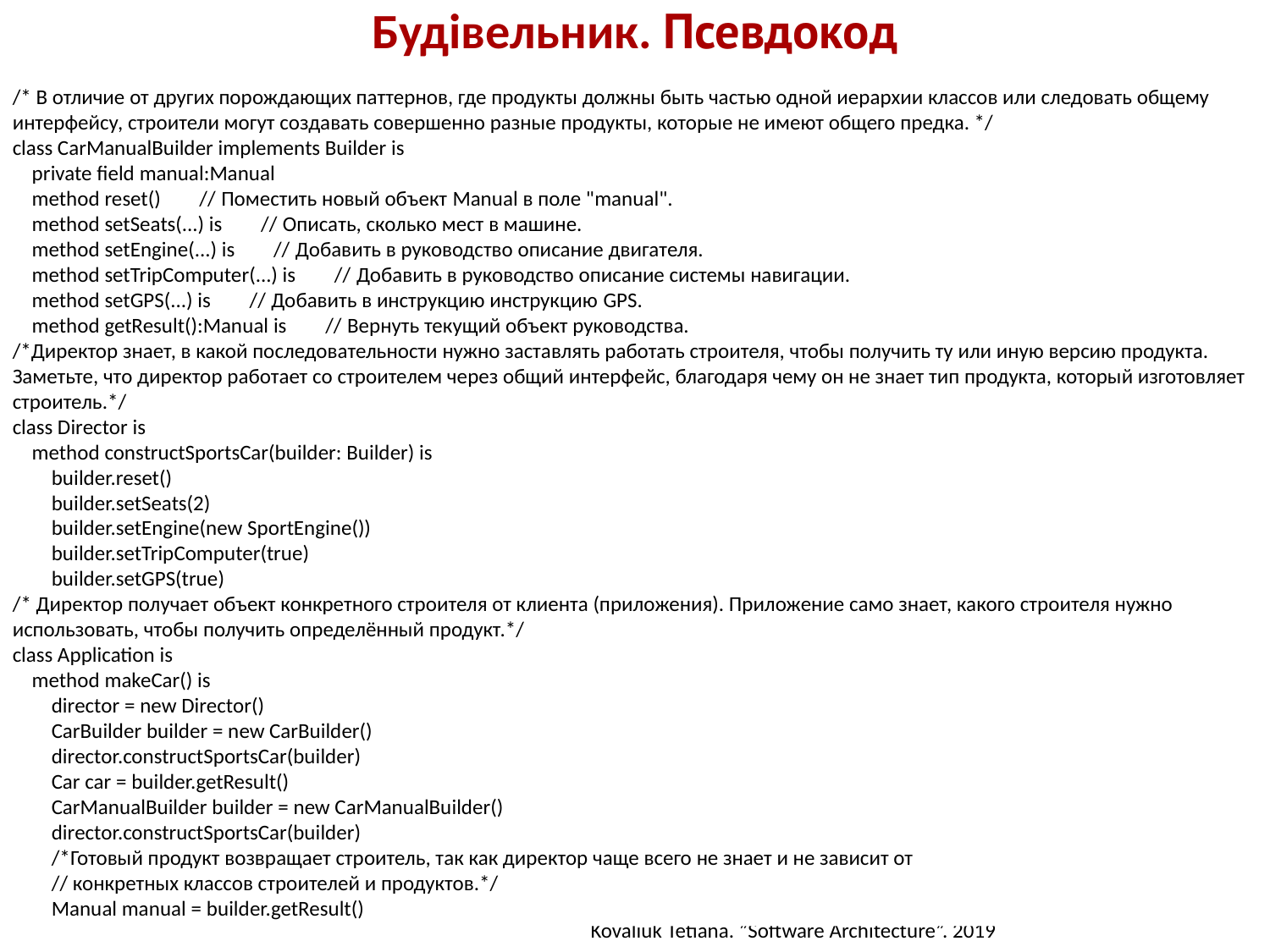

Будівельник. Псевдокод
https://refactoring.guru/ru/design-patterns/builder
/* В отличие от других порождающих паттернов, где продукты должны быть частью одной иерархии классов или следовать общему интерфейсу, строители могут создавать совершенно разные продукты, которые не имеют общего предка. */
class CarManualBuilder implements Builder is
    private field manual:Manual
    method reset()        // Поместить новый объект Manual в поле "manual".
    method setSeats(...) is        // Описать, сколько мест в машине.
    method setEngine(...) is        // Добавить в руководство описание двигателя.
    method setTripComputer(...) is        // Добавить в руководство описание системы навигации.
    method setGPS(...) is        // Добавить в инструкцию инструкцию GPS.
    method getResult():Manual is        // Вернуть текущий объект руководства.
/*Директор знает, в какой последовательности нужно заставлять работать строителя, чтобы получить ту или иную версию продукта. Заметьте, что директор работает со строителем через общий интерфейс, благодаря чему он не знает тип продукта, который изготовляет строитель.*/
class Director is
    method constructSportsCar(builder: Builder) is
        builder.reset()
        builder.setSeats(2)
        builder.setEngine(new SportEngine())
        builder.setTripComputer(true)
        builder.setGPS(true)
/* Директор получает объект конкретного строителя от клиента (приложения). Приложение само знает, какого строителя нужно использовать, чтобы получить определённый продукт.*/
class Application is
    method makeCar() is
        director = new Director()
        CarBuilder builder = new CarBuilder()
        director.constructSportsCar(builder)
        Car car = builder.getResult()
        CarManualBuilder builder = new CarManualBuilder()
        director.constructSportsCar(builder)
        /*Готовый продукт возвращает строитель, так как директор чаще всего не знает и не зависит от
        // конкретных классов строителей и продуктов.*/
        Manual manual = builder.getResult()